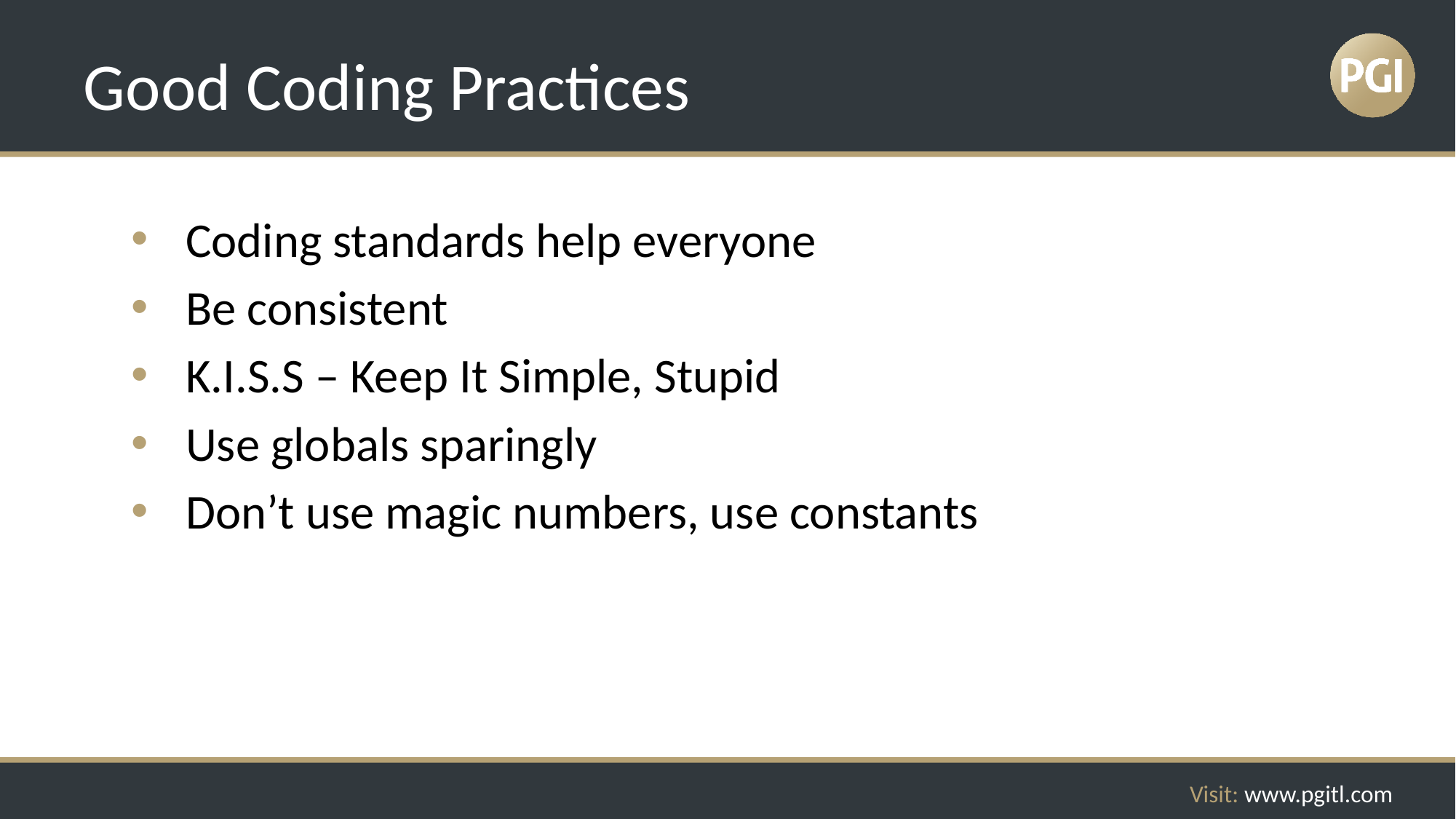

# Good Coding Practices
Coding standards help everyone
Be consistent
K.I.S.S – Keep It Simple, Stupid
Use globals sparingly
Don’t use magic numbers, use constants